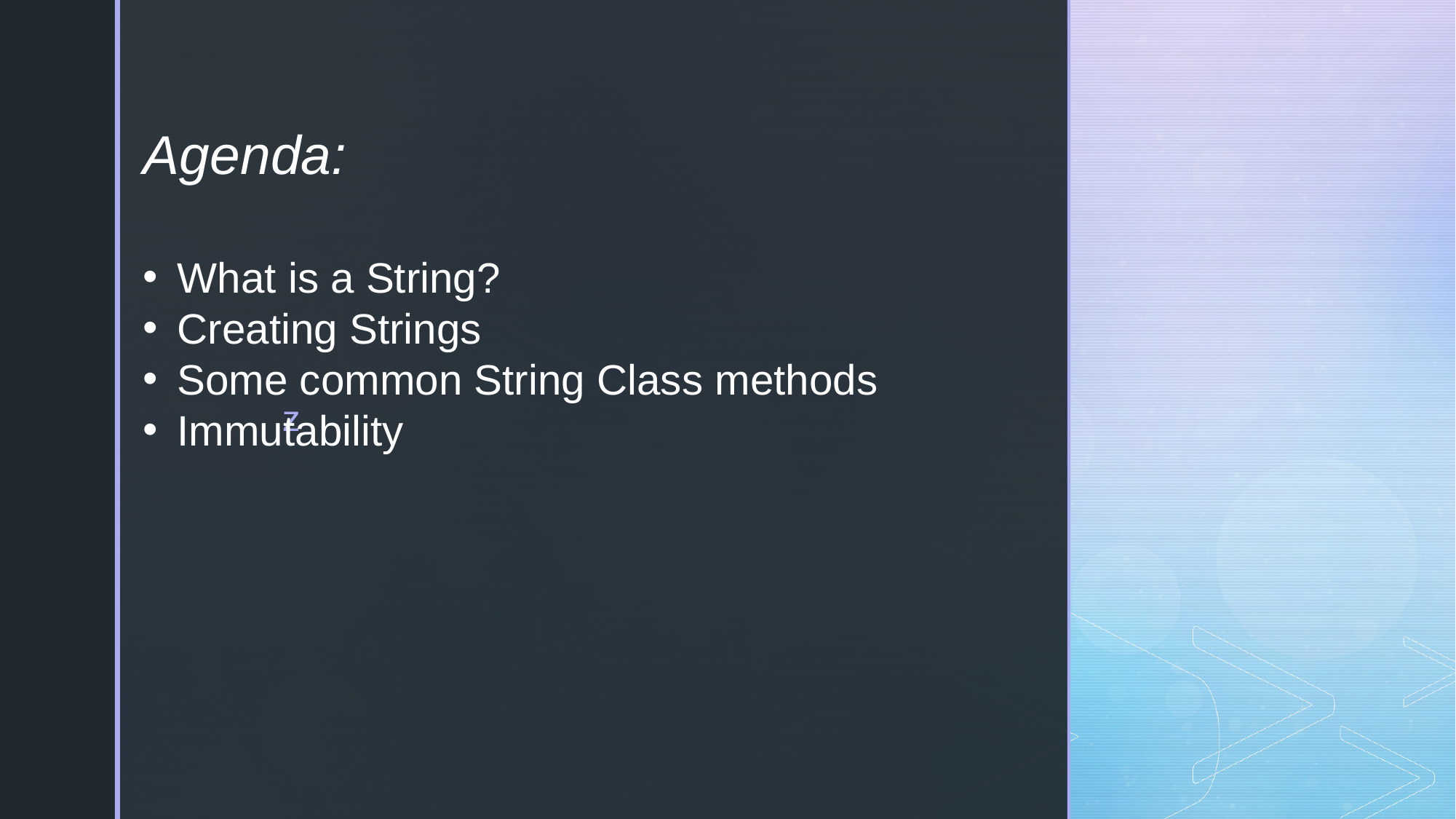

Agenda:

What is a String?
Creating Strings
Some common String Class methods
Immutability